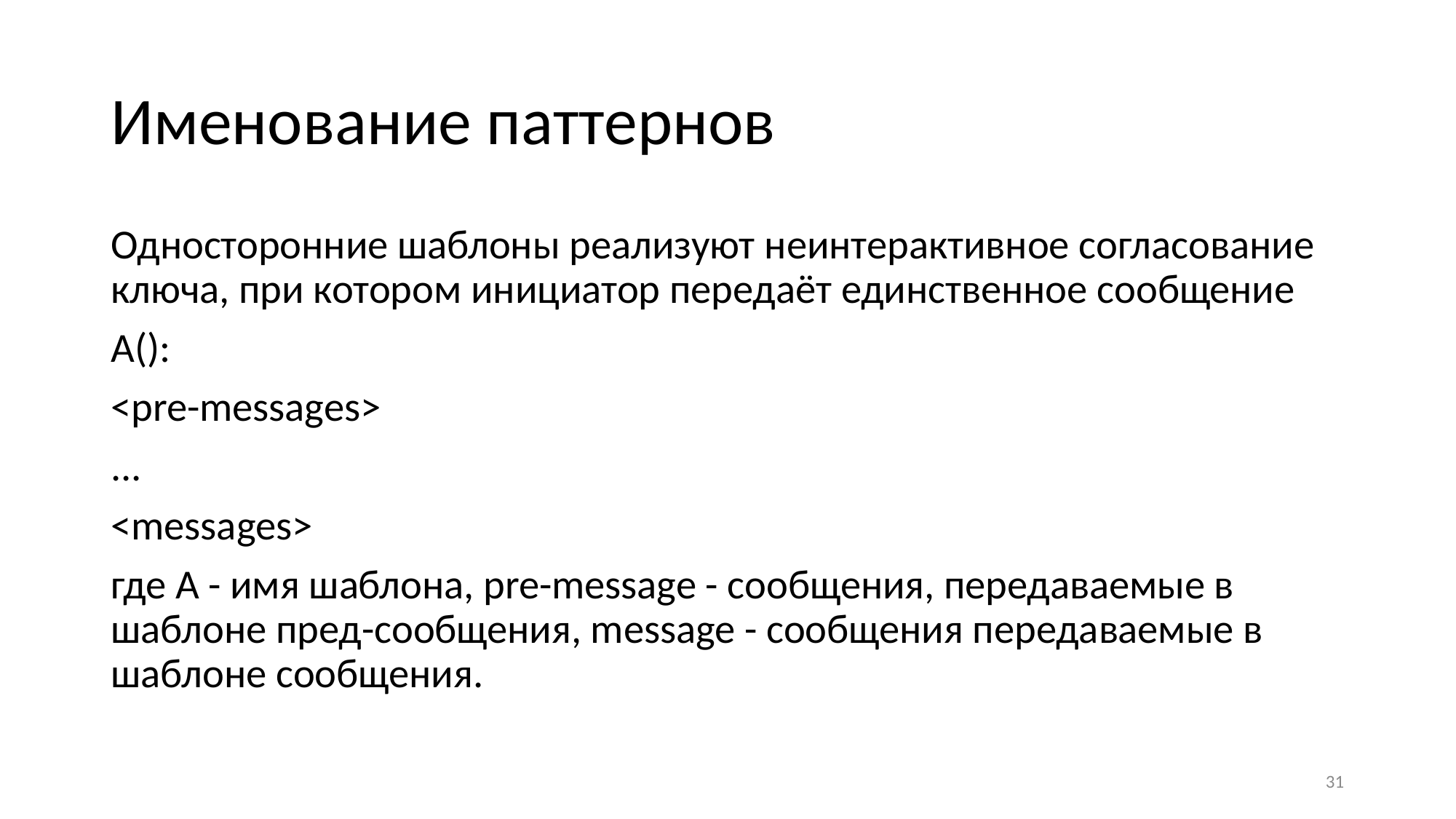

# Именование паттернов
Односторонние шаблоны реализуют неинтерактивное согласование ключа, при котором инициатор передаёт единственное сообщение
A():
<pre-messages>
...
<messages>
где A - имя шаблона, pre-message - сообщения, передаваемые в шаблоне пред-сообщения, message - сообщения передаваемые в шаблоне сообщения.
31